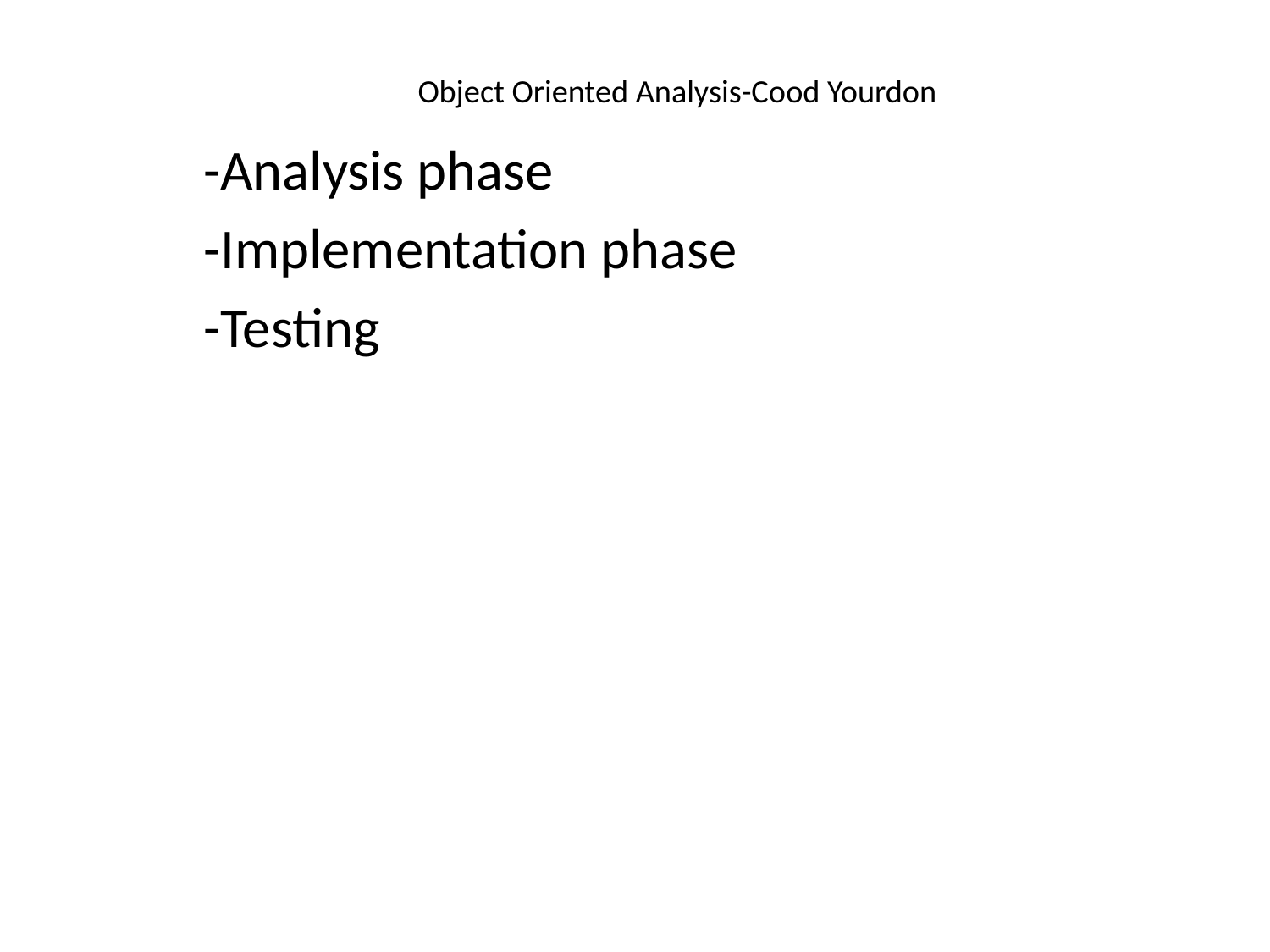

# Object Oriented Analysis-Cood Yourdon
-Analysis phase
-Implementation phase
-Testing